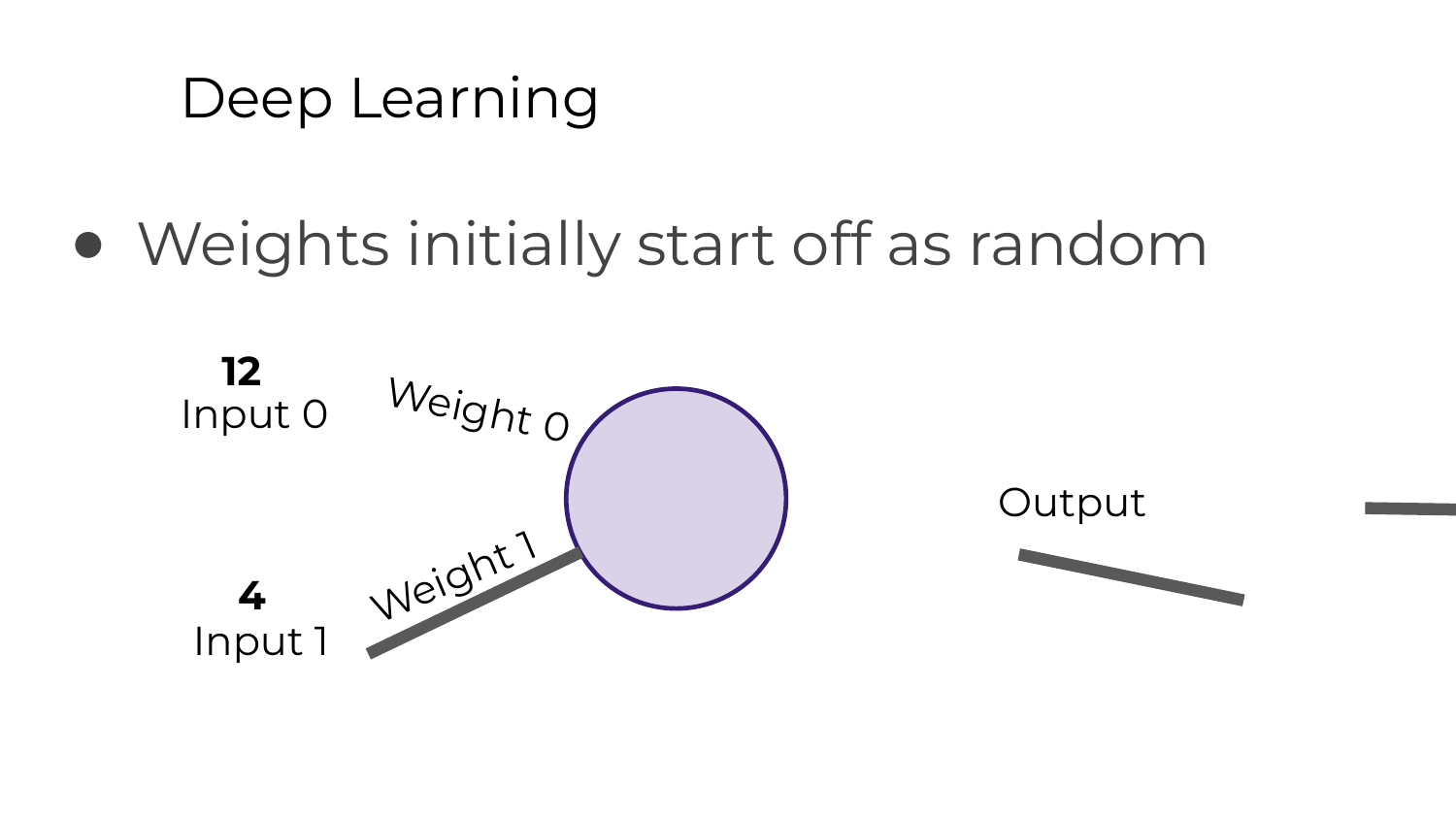

Deep Learning
Weights initially start off as random
12
Weight 0
Input 0

Output

Weight 1

4
Input 1